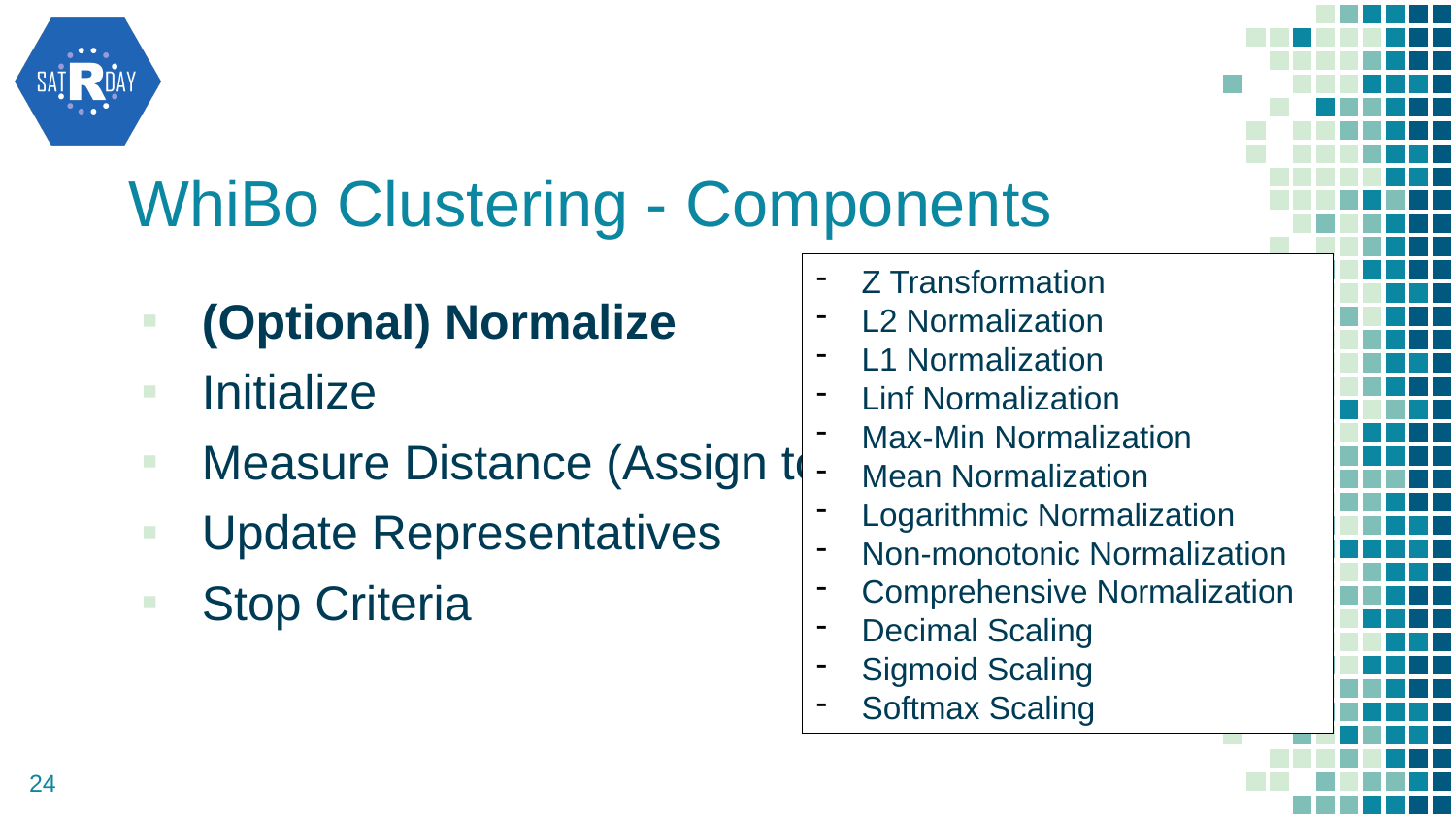

# WhiBo Clustering - Components
Z Transformation
L2 Normalization
L1 Normalization
Linf Normalization
Max-Min Normalization
Mean Normalization
Logarithmic Normalization
Non-monotonic Normalization
Comprehensive Normalization
Decimal Scaling
Sigmoid Scaling
Softmax Scaling
(Optional) Normalize
Initialize
Measure Distance (Assign to Cluster)
Update Representatives
Stop Criteria
24